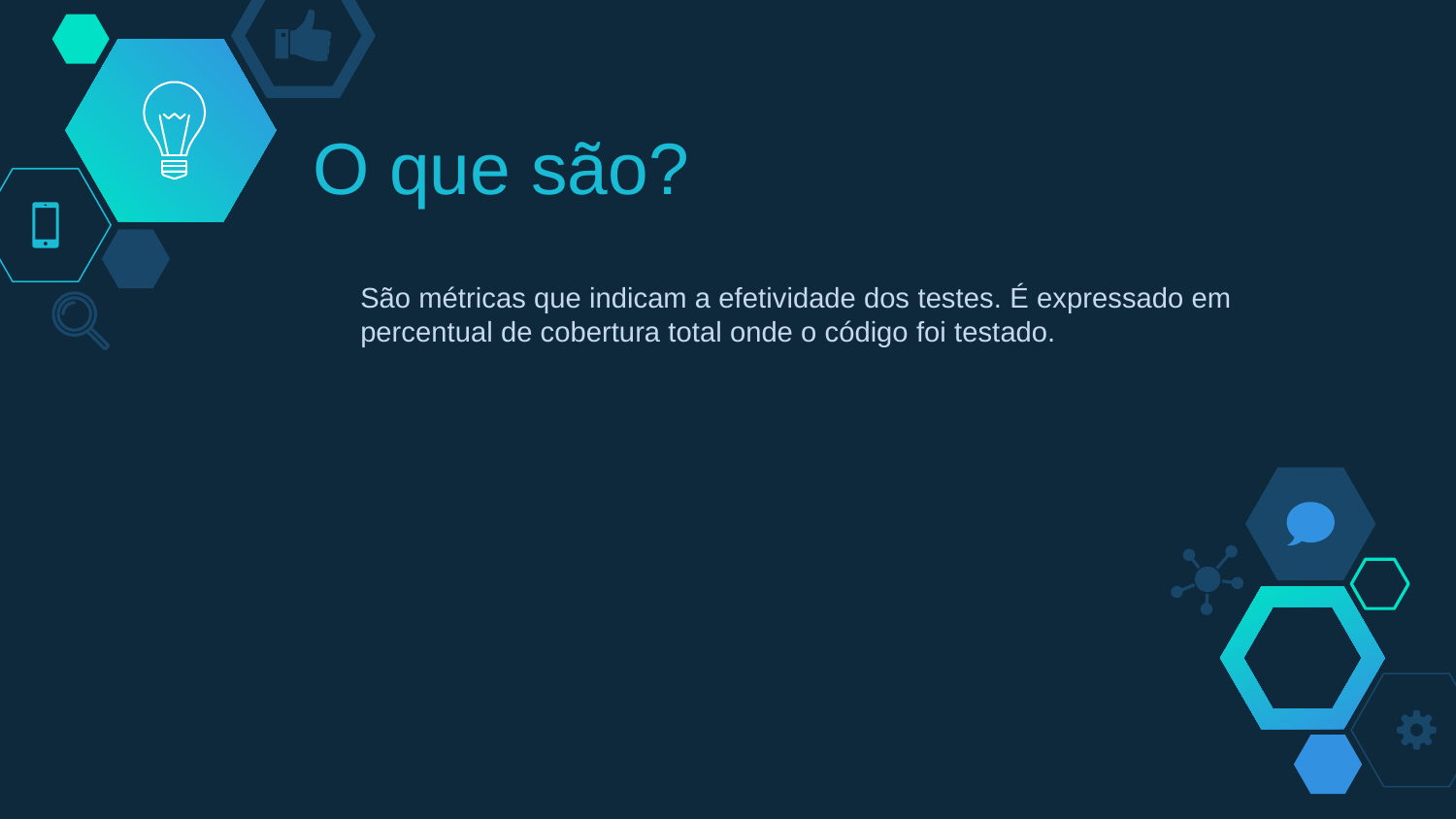

# O que são?

São métricas que indicam a efetividade dos testes. É expressado em percentual de cobertura total onde o código foi testado.